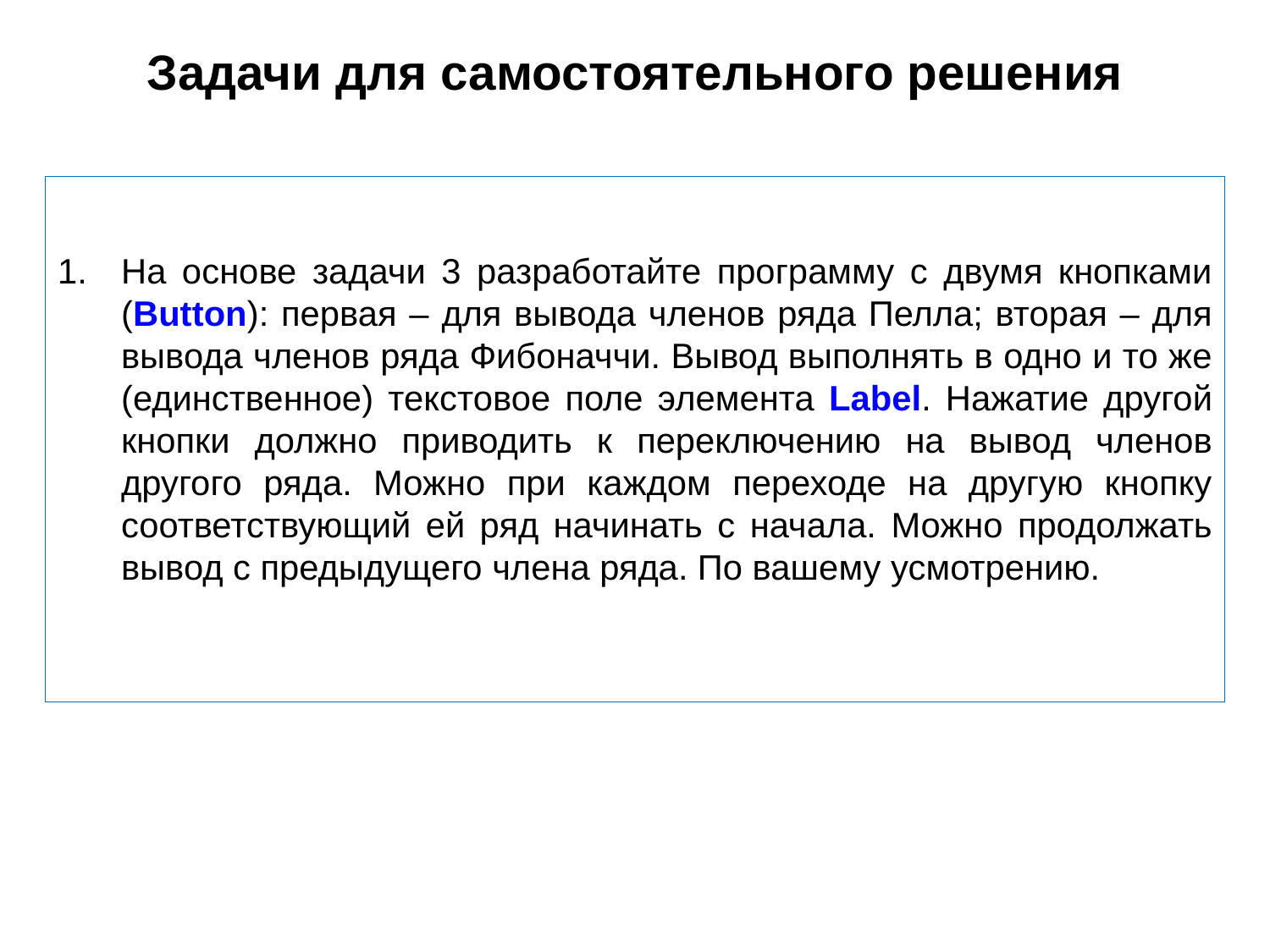

# Задачи для самостоятельного решения
На основе задачи 3 разработайте программу с двумя кнопками (Button): первая – для вывода членов ряда Пелла; вторая – для вывода членов ряда Фибоначчи. Вывод выполнять в одно и то же (единственное) текстовое поле элемента Label. Нажатие другой кнопки должно приводить к переключению на вывод членов другого ряда. Можно при каждом переходе на другую кнопку соответствующий ей ряд начинать с начала. Можно продолжать вывод с предыдущего члена ряда. По вашему усмотрению.